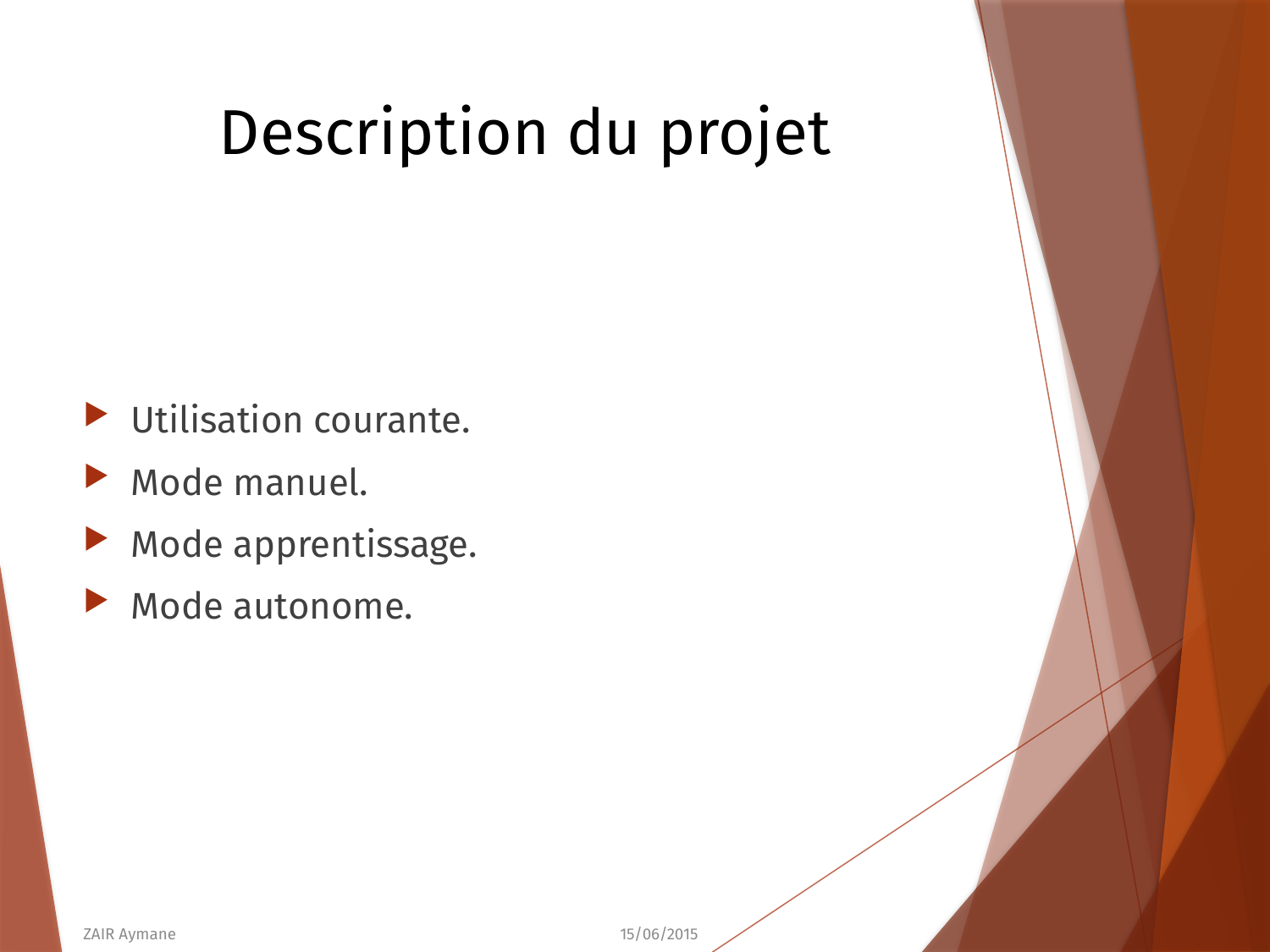

# Description du projet
Utilisation courante.
Mode manuel.
Mode apprentissage.
Mode autonome.

ZAIR Aymane
15/06/2015